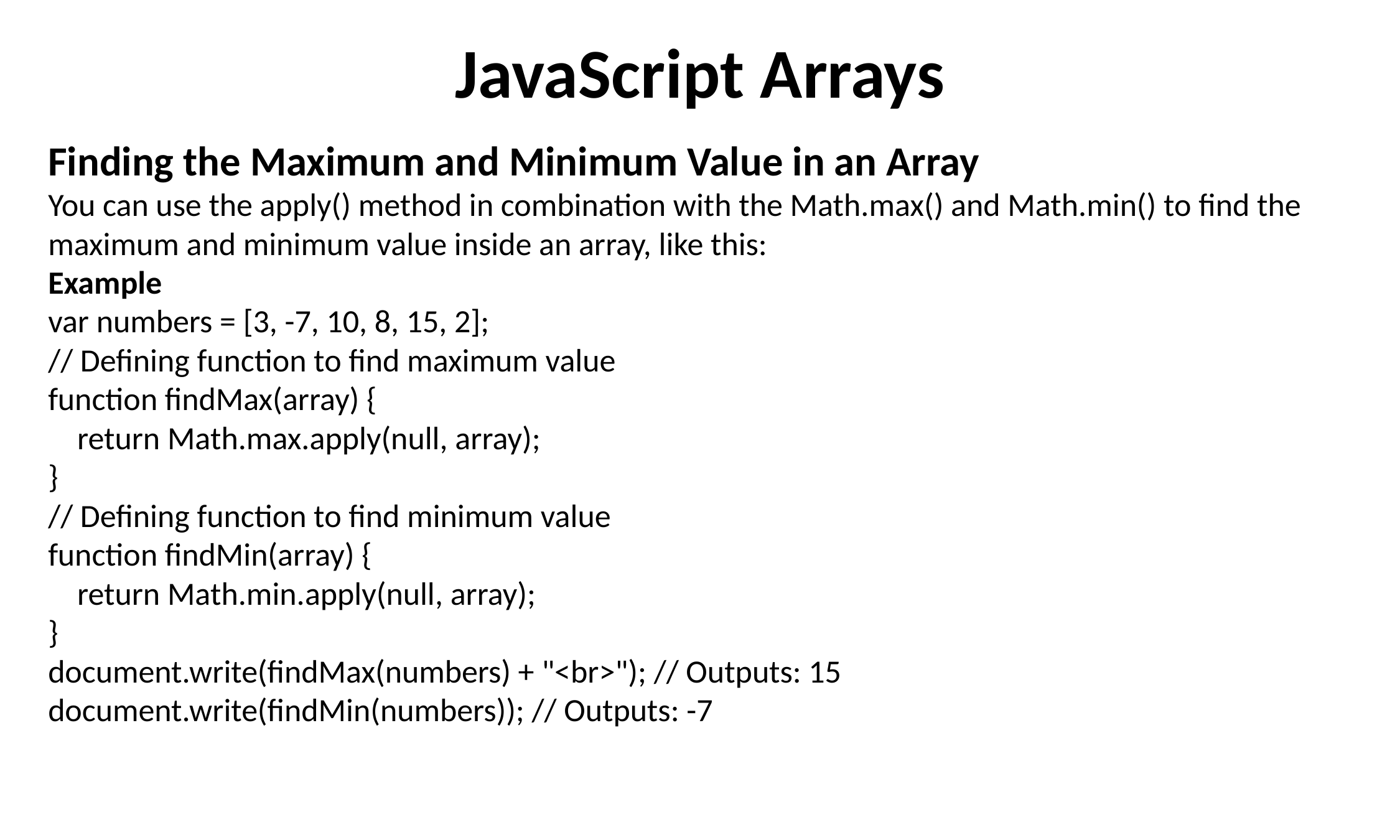

JavaScript Arrays
Finding the Maximum and Minimum Value in an Array
You can use the apply() method in combination with the Math.max() and Math.min() to find the maximum and minimum value inside an array, like this:
Example
var numbers = [3, -7, 10, 8, 15, 2];
// Defining function to find maximum value
function findMax(array) {
    return Math.max.apply(null, array);
}
// Defining function to find minimum value
function findMin(array) {
    return Math.min.apply(null, array);
}
document.write(findMax(numbers) + "<br>"); // Outputs: 15
document.write(findMin(numbers)); // Outputs: -7